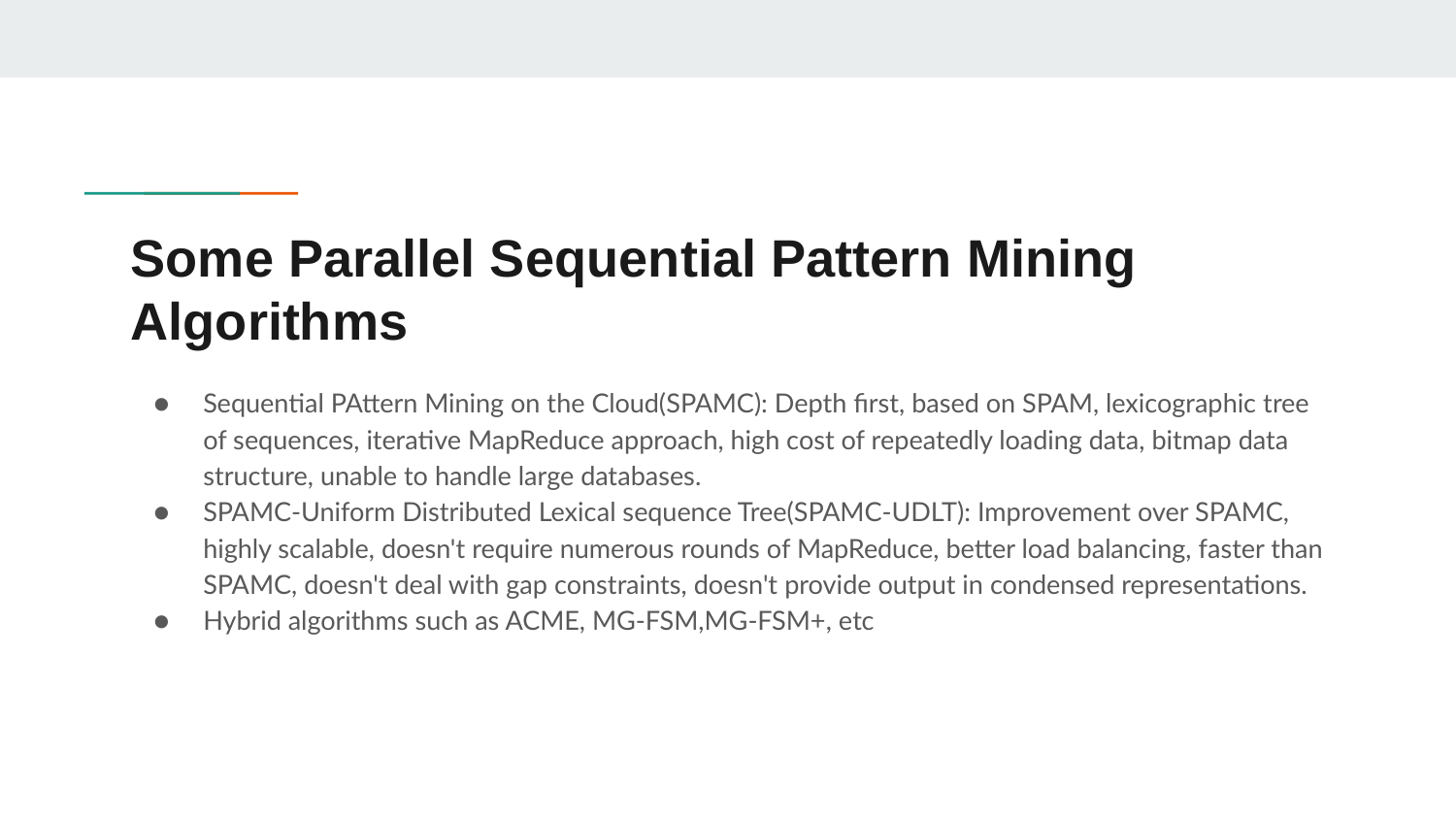

# Some Parallel Sequential Pattern Mining Algorithms

Sequential PAttern Mining on the Cloud(SPAMC): Depth first, based on SPAM, lexicographic tree of sequences, iterative MapReduce approach, high cost of repeatedly loading data, bitmap data structure, unable to handle large databases.
SPAMC-Uniform Distributed Lexical sequence Tree(SPAMC-UDLT): Improvement over SPAMC, highly scalable, doesn't require numerous rounds of MapReduce, better load balancing, faster than SPAMC, doesn't deal with gap constraints, doesn't provide output in condensed representations.
Hybrid algorithms such as ACME, MG-FSM,MG-FSM+, etc